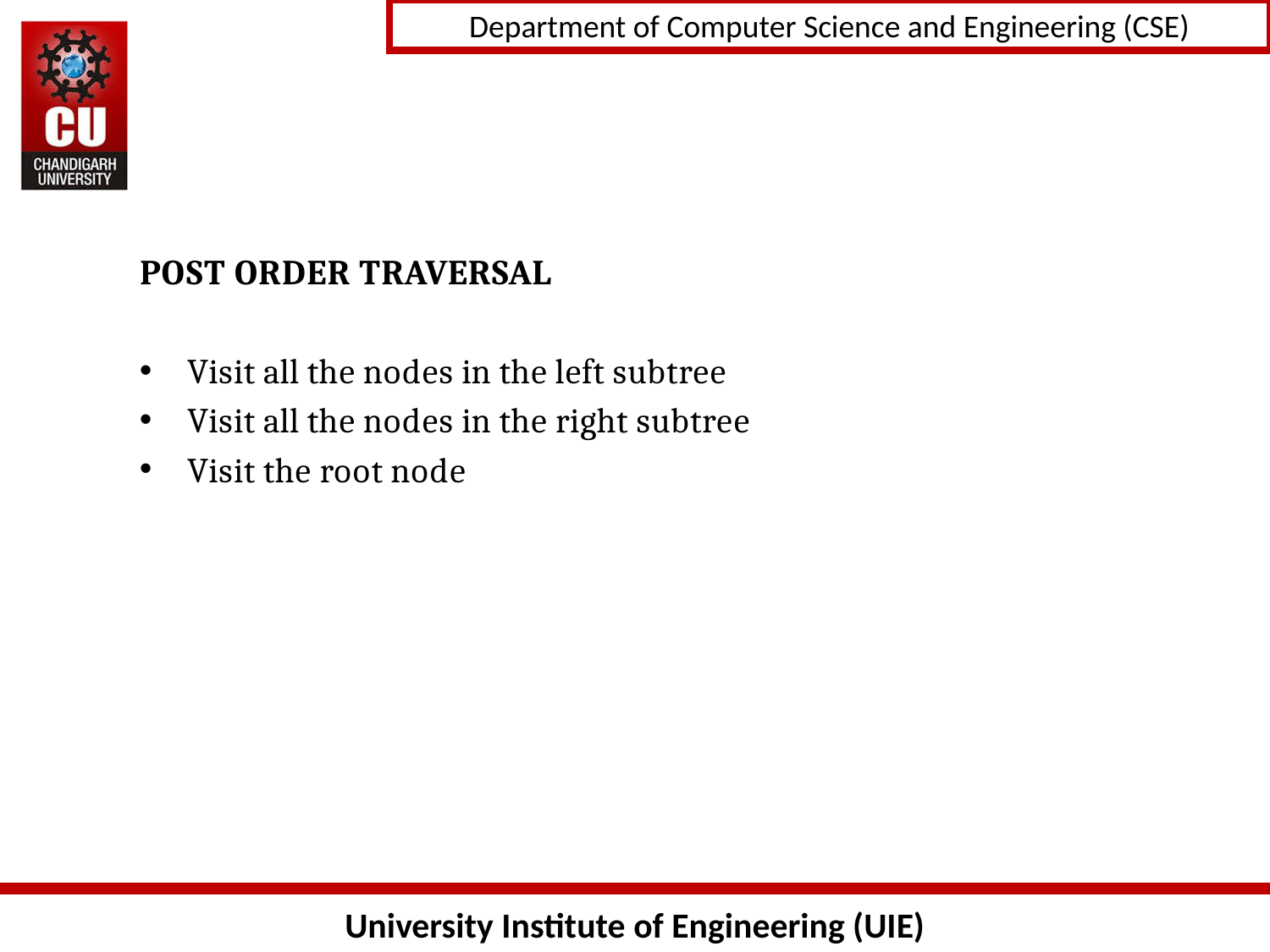

POST ORDER TRAVERSAL

Visit all the nodes in the left subtree
Visit all the nodes in the right subtree
Visit the root node